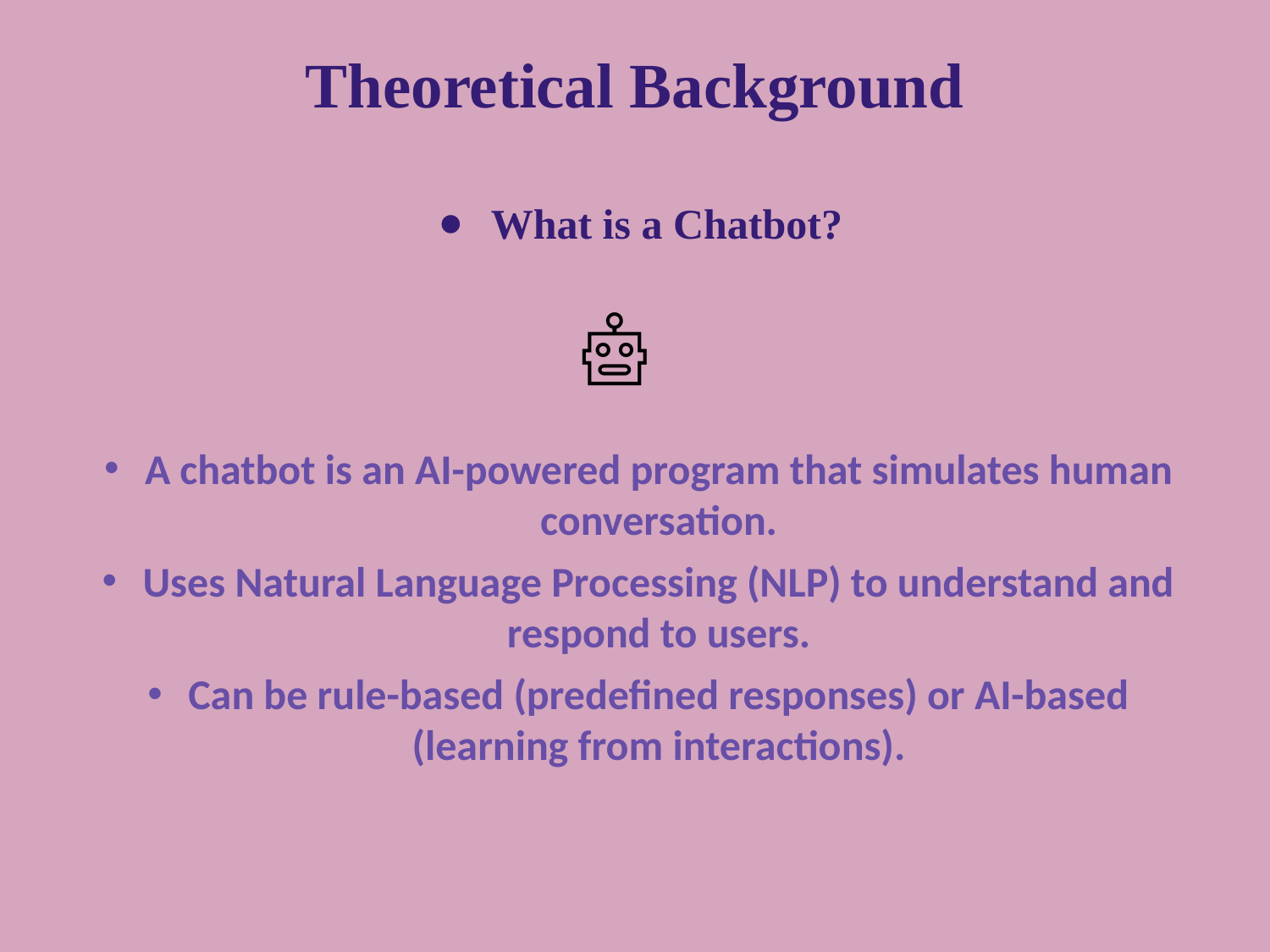

# Theoretical Background

What is a Chatbot?
🤖

A chatbot is an AI-powered program that simulates human conversation.
Uses Natural Language Processing (NLP) to understand and respond to users.
Can be rule-based (predefined responses) or AI-based (learning from interactions).